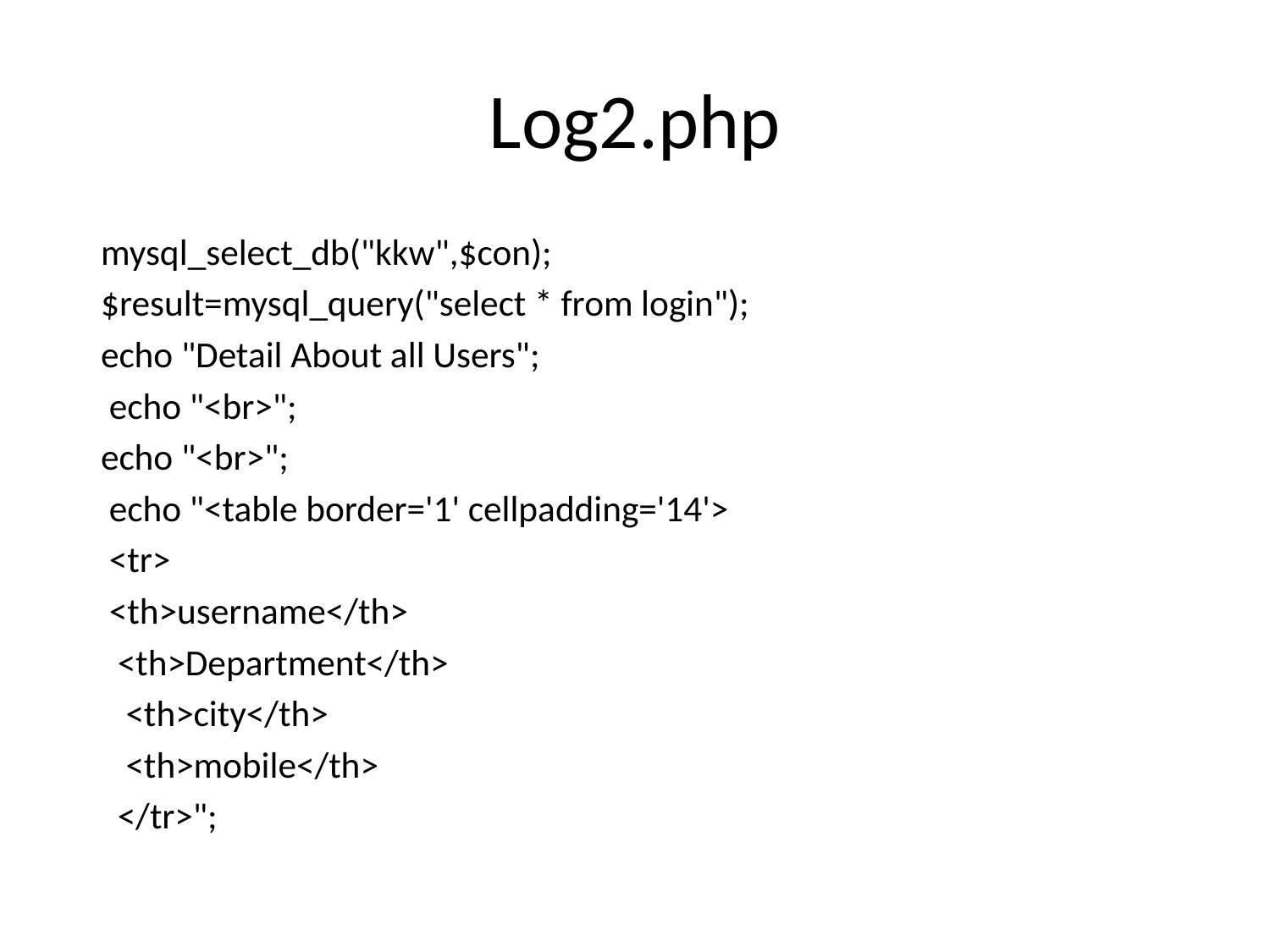

# Log2.php
   mysql_select_db("kkw",$con);
   $result=mysql_query("select * from login");
   echo "Detail About all Users";
    echo "<br>";
   echo "<br>";
    echo "<table border='1' cellpadding='14'>
    <tr>
    <th>username</th>
     <th>Department</th>
      <th>city</th>
      <th>mobile</th>
     </tr>";